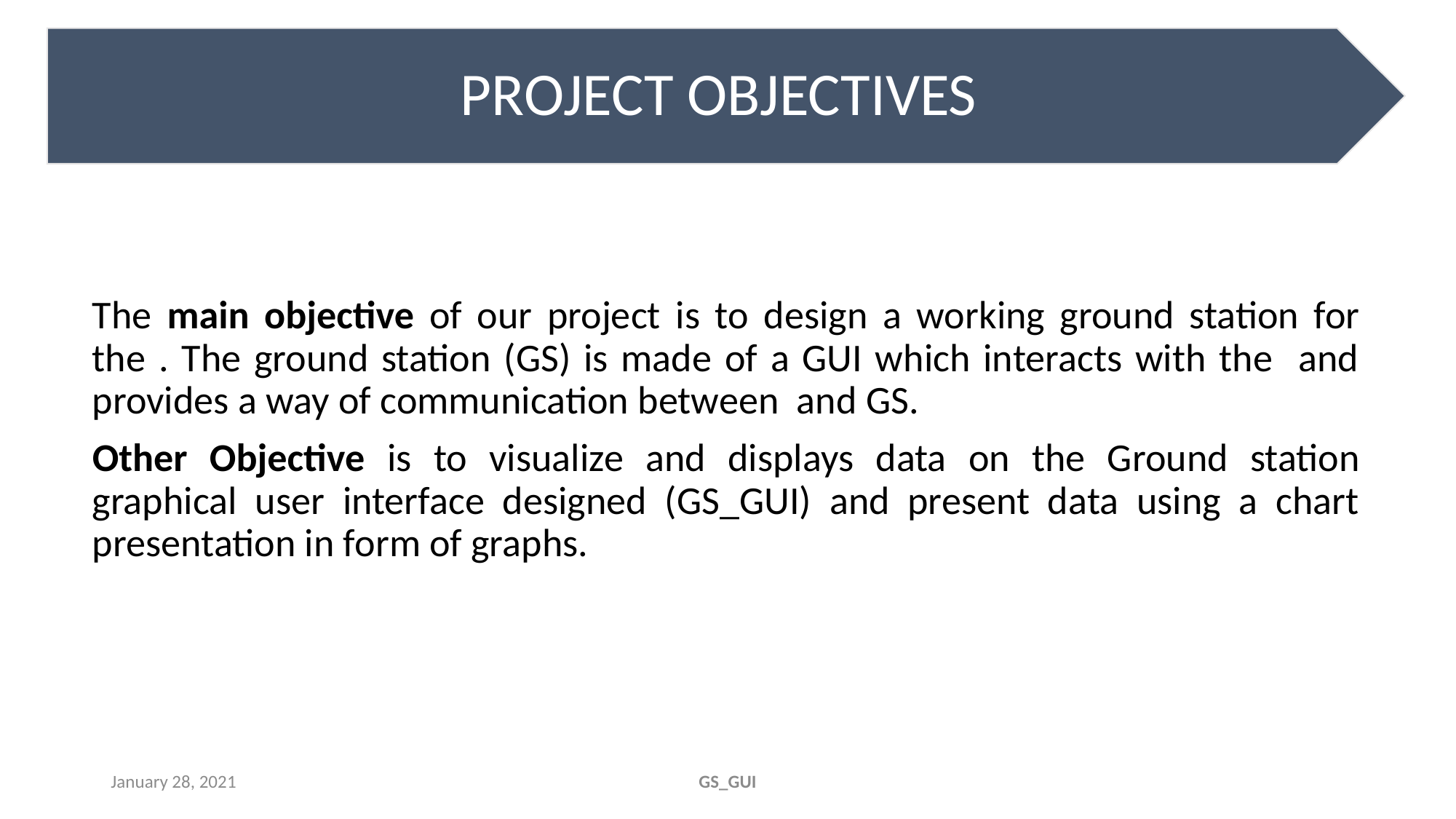

PROJECT OBJECTIVES

The main objective of our project is to design a working ground station for the . The ground station (GS) is made of a GUI which interacts with the  and provides a way of communication between  and GS.
Other Objective is to visualize and displays data on the Ground station graphical user interface designed (GS_GUI) and present data using a chart presentation in form of graphs.

January 28, 2021
GS_GUI